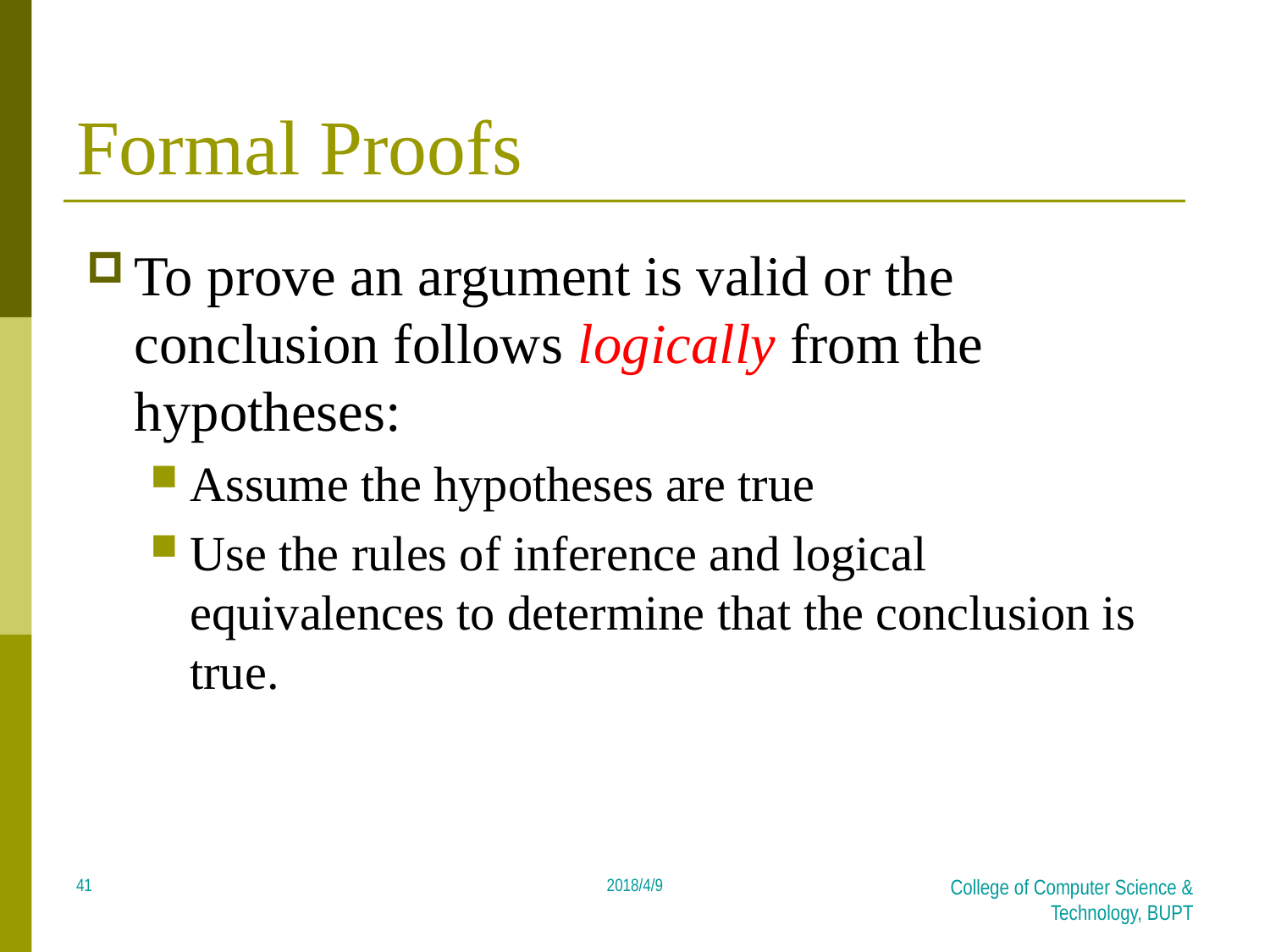

# Formal Proofs
To prove an argument is valid or the conclusion follows logically from the hypotheses:
Assume the hypotheses are true
Use the rules of inference and logical equivalences to determine that the conclusion is true.
41
2018/4/9
College of Computer Science & Technology, BUPT